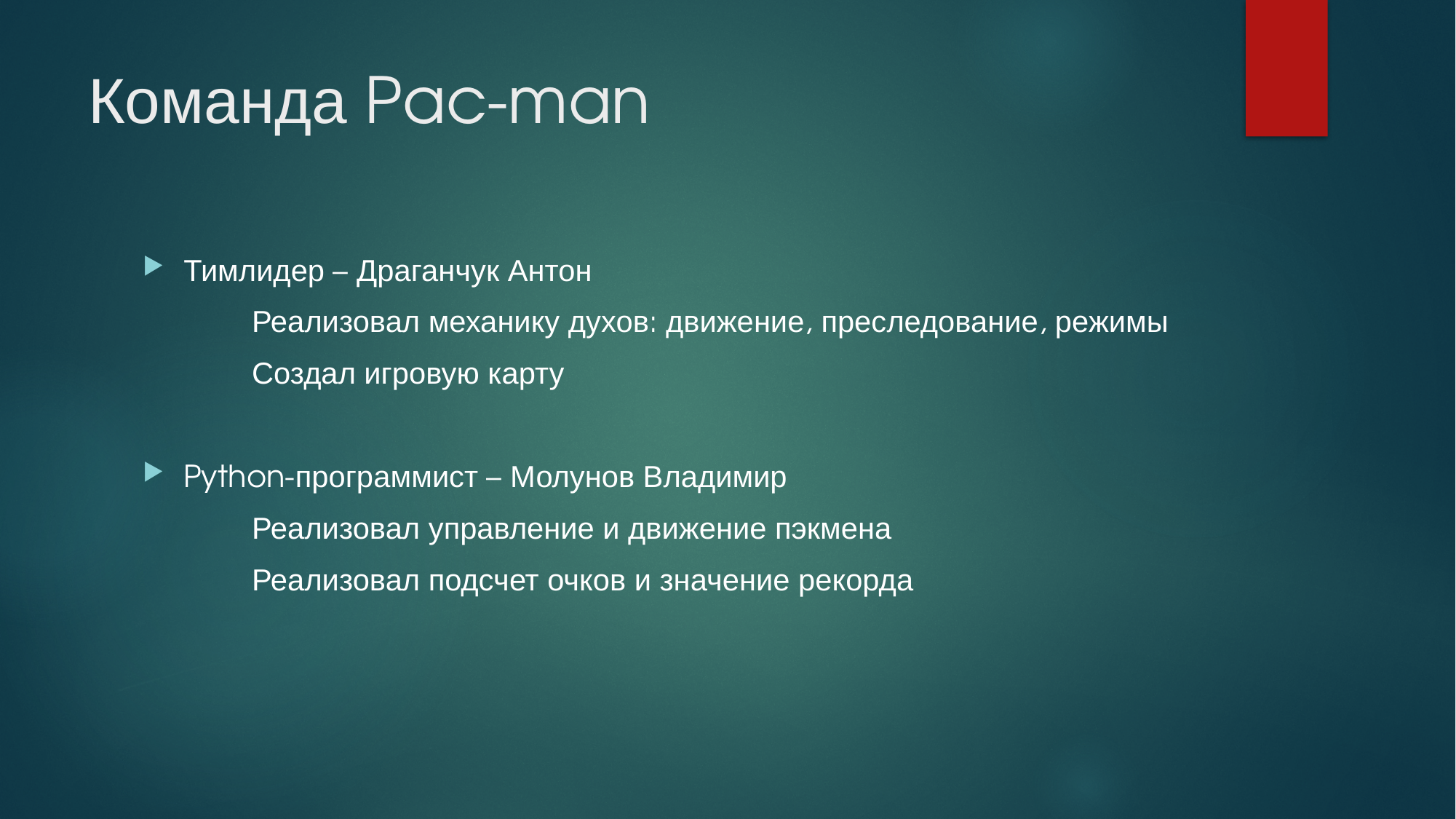

# Команда Pac-man
Тимлидер – Драганчук Антон
	Реализовал механику духов: движение, преследование, режимы
	Создал игровую карту

Python-программист – Молунов Владимир
	Реализовал управление и движение пэкмена
	Реализовал подсчет очков и значение рекорда